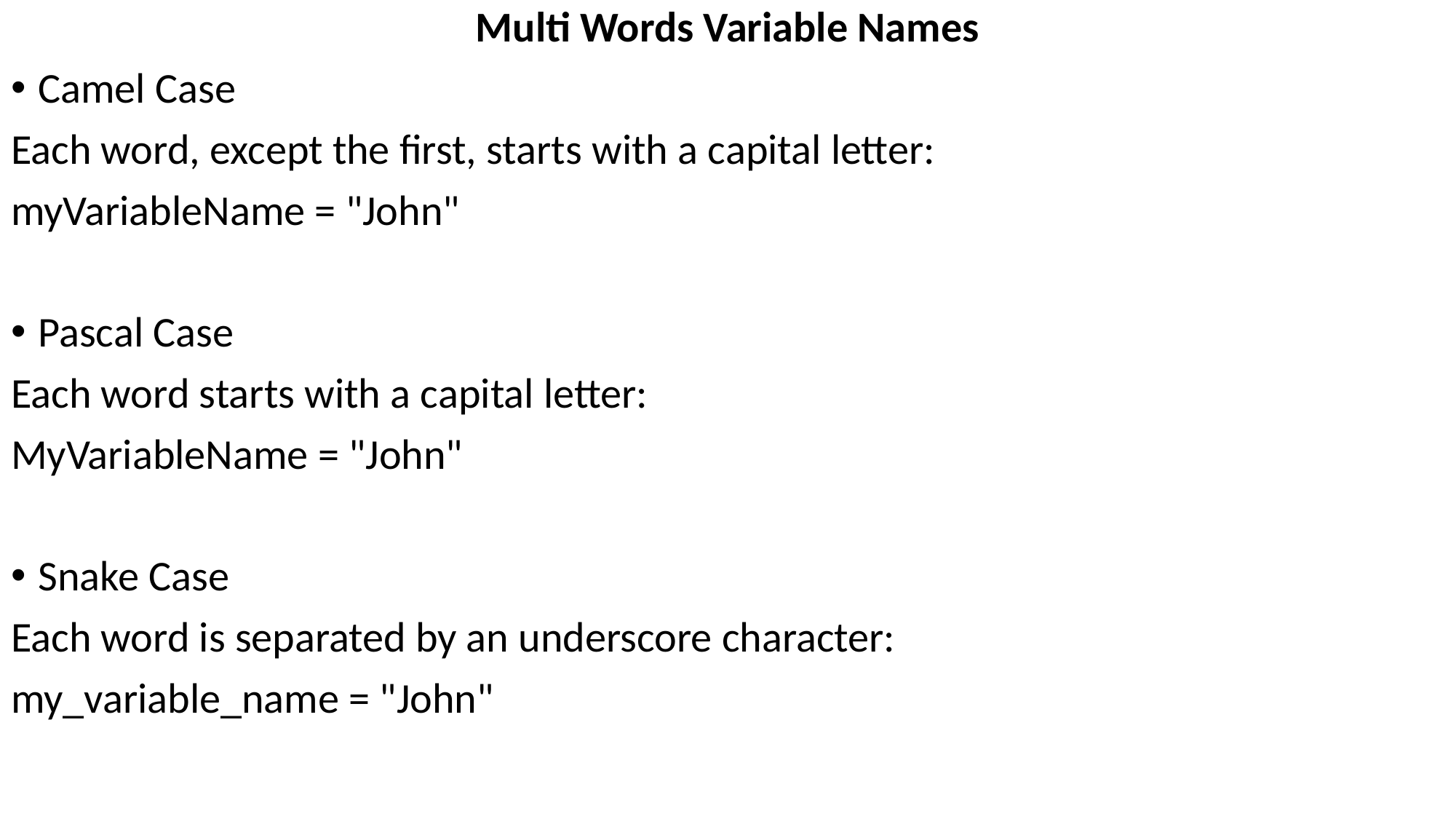

Multi Words Variable Names
Camel Case
Each word, except the first, starts with a capital letter:
myVariableName = "John"

Pascal Case
Each word starts with a capital letter:
MyVariableName = "John"

Snake Case
Each word is separated by an underscore character:
my_variable_name = "John"